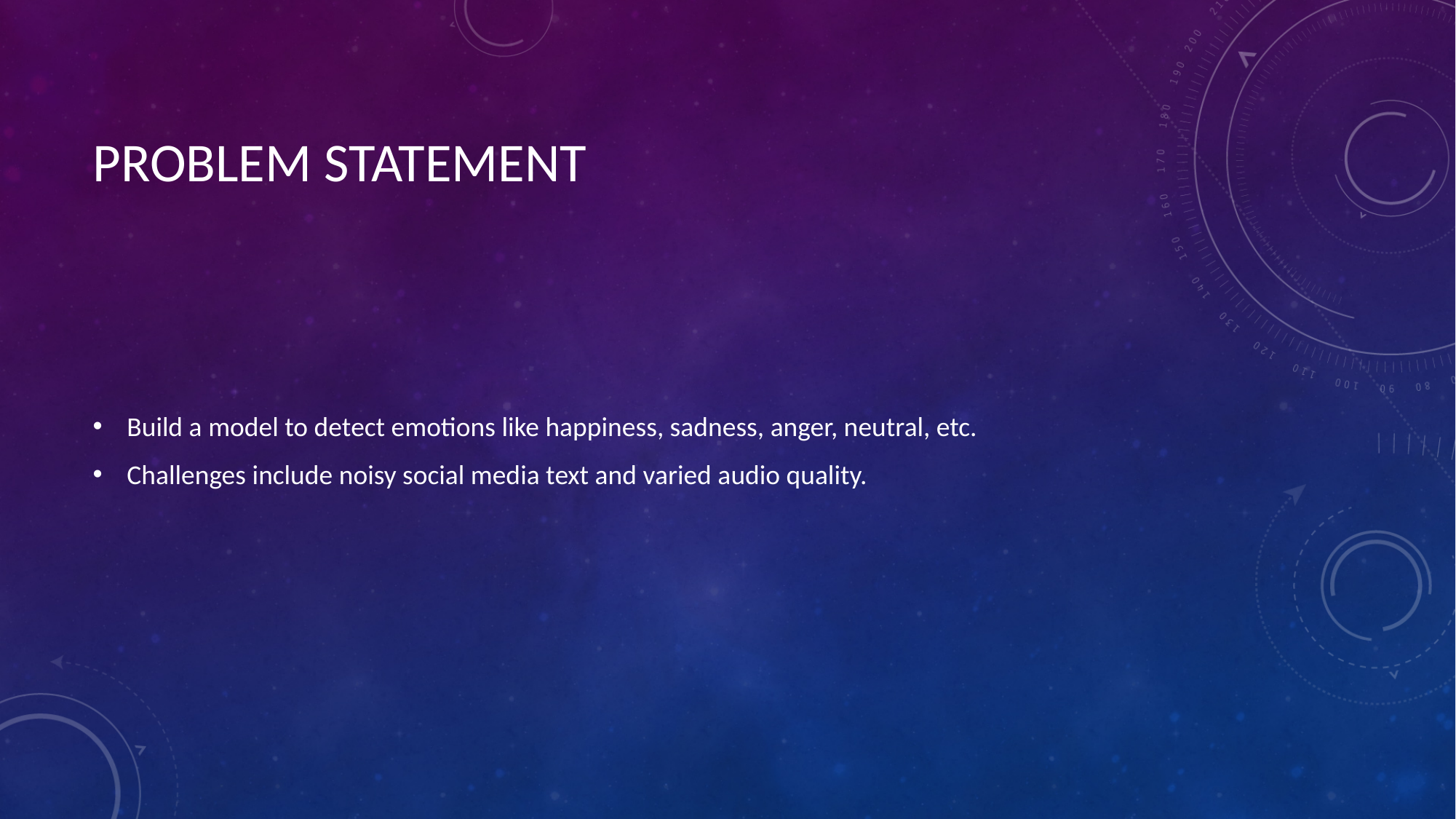

# Problem Statement
Build a model to detect emotions like happiness, sadness, anger, neutral, etc.
Challenges include noisy social media text and varied audio quality.